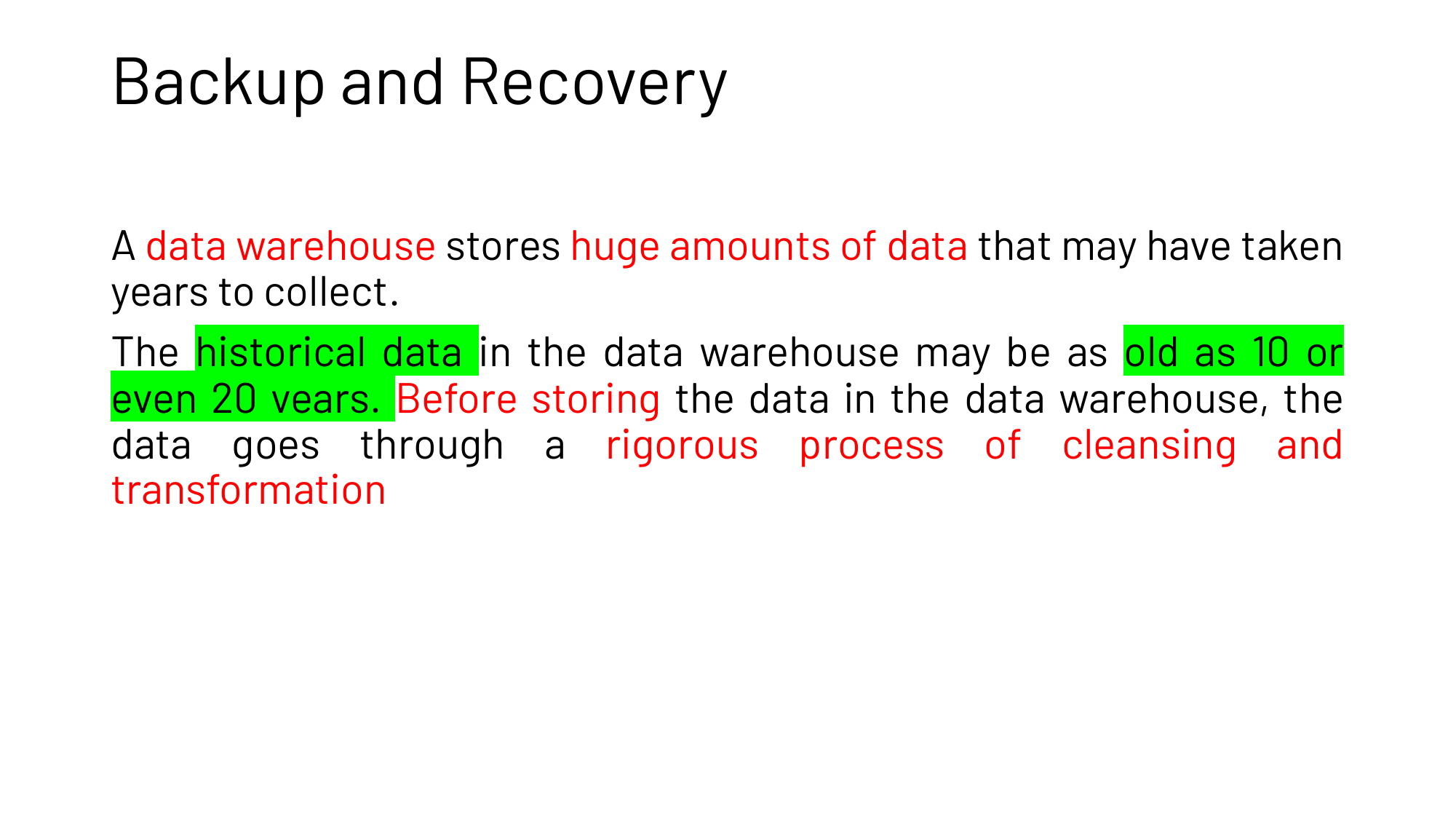

# Backup and Recovery
A data warehouse stores huge amounts of data that may have taken years to collect.
The historical data in the data warehouse may be as old as 10 or even 20 vears. Before storing the data in the data warehouse, the data goes through a rigorous process of cleansing and transformation